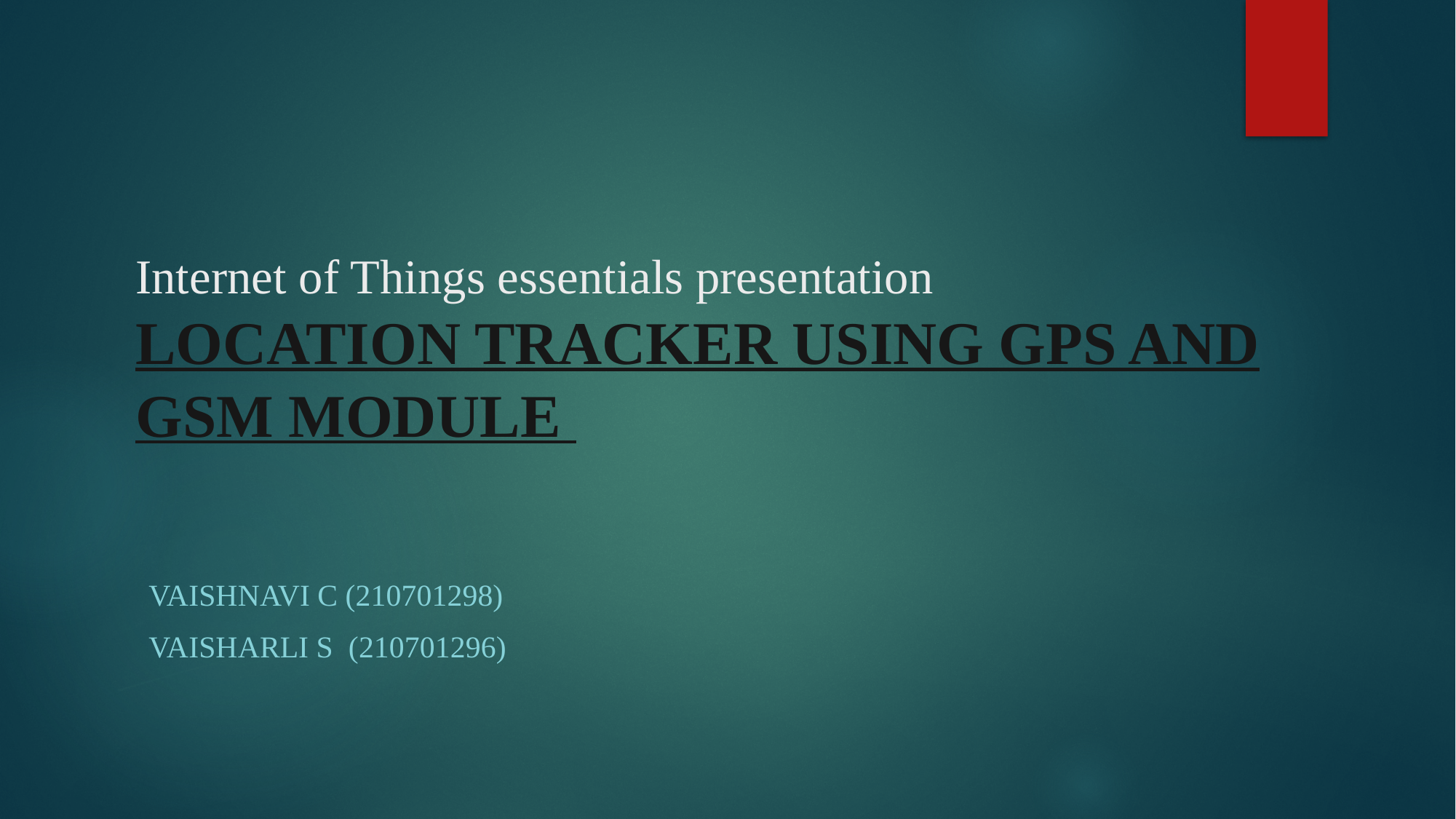

# Internet of Things essentials presentation LOCATION TRACKER USING GPS AND GSM MODULE
VAISHNAVI C (210701298)
VAISHARLI S  (210701296)